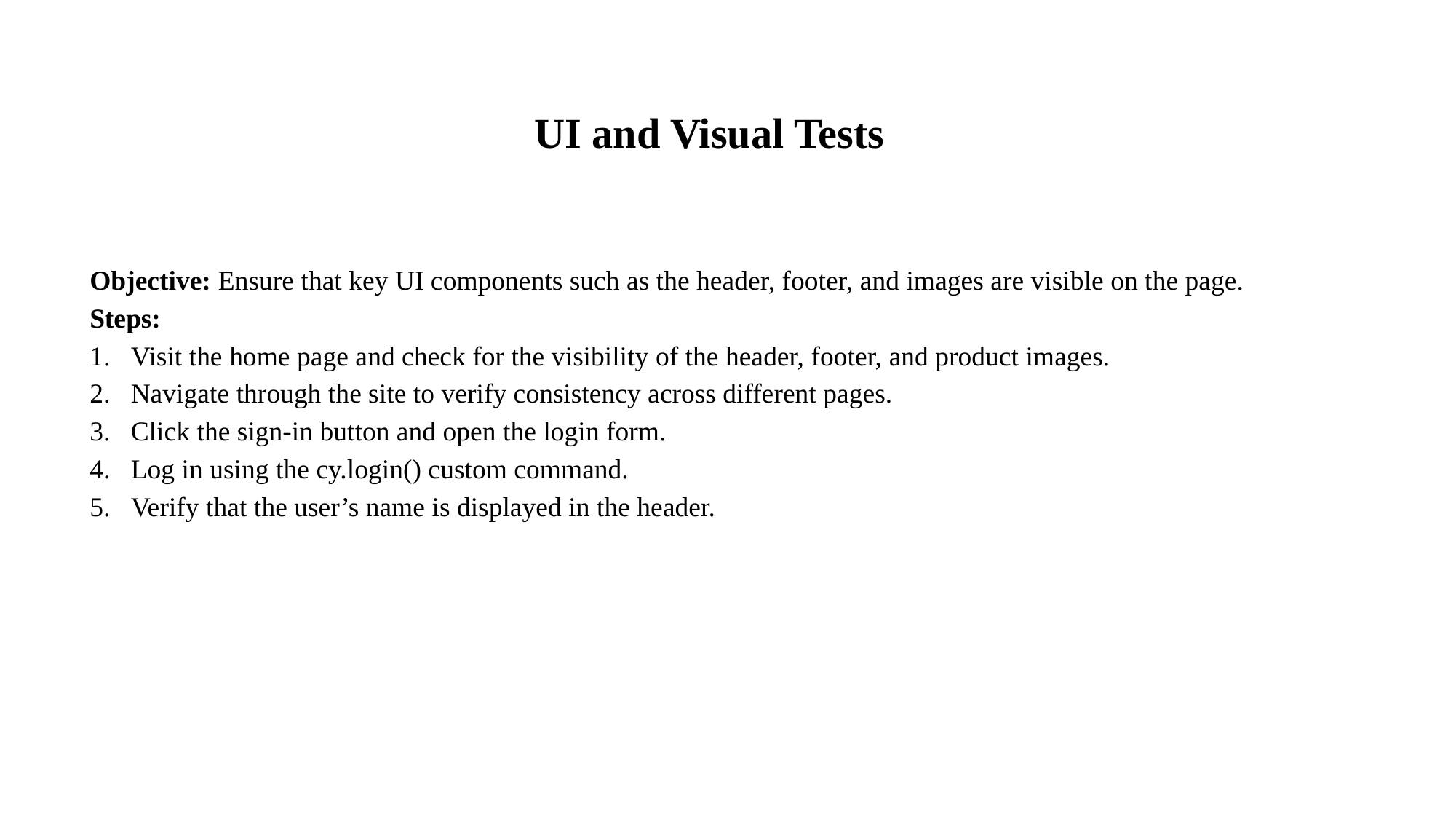

UI and Visual Tests
Objective: Ensure that key UI components such as the header, footer, and images are visible on the page.
Steps:
Visit the home page and check for the visibility of the header, footer, and product images.
Navigate through the site to verify consistency across different pages.
Click the sign-in button and open the login form.
Log in using the cy.login() custom command.
Verify that the user’s name is displayed in the header.